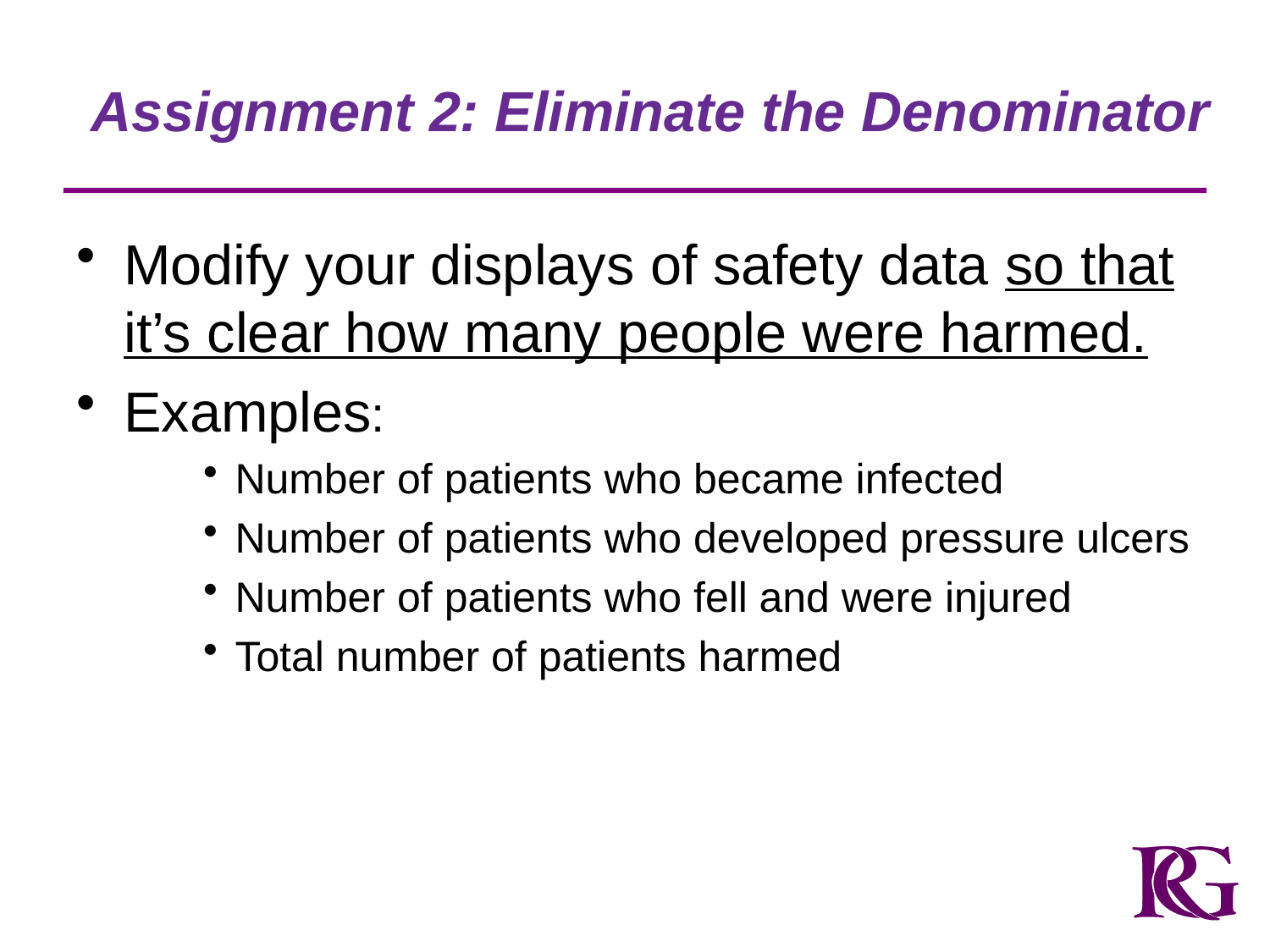

# Assignment 2: Eliminate the Denominator
Modify your displays of safety data so that it’s clear how many people were harmed.
Examples:
Number of patients who became infected
Number of patients who developed pressure ulcers
Number of patients who fell and were injured
Total number of patients harmed